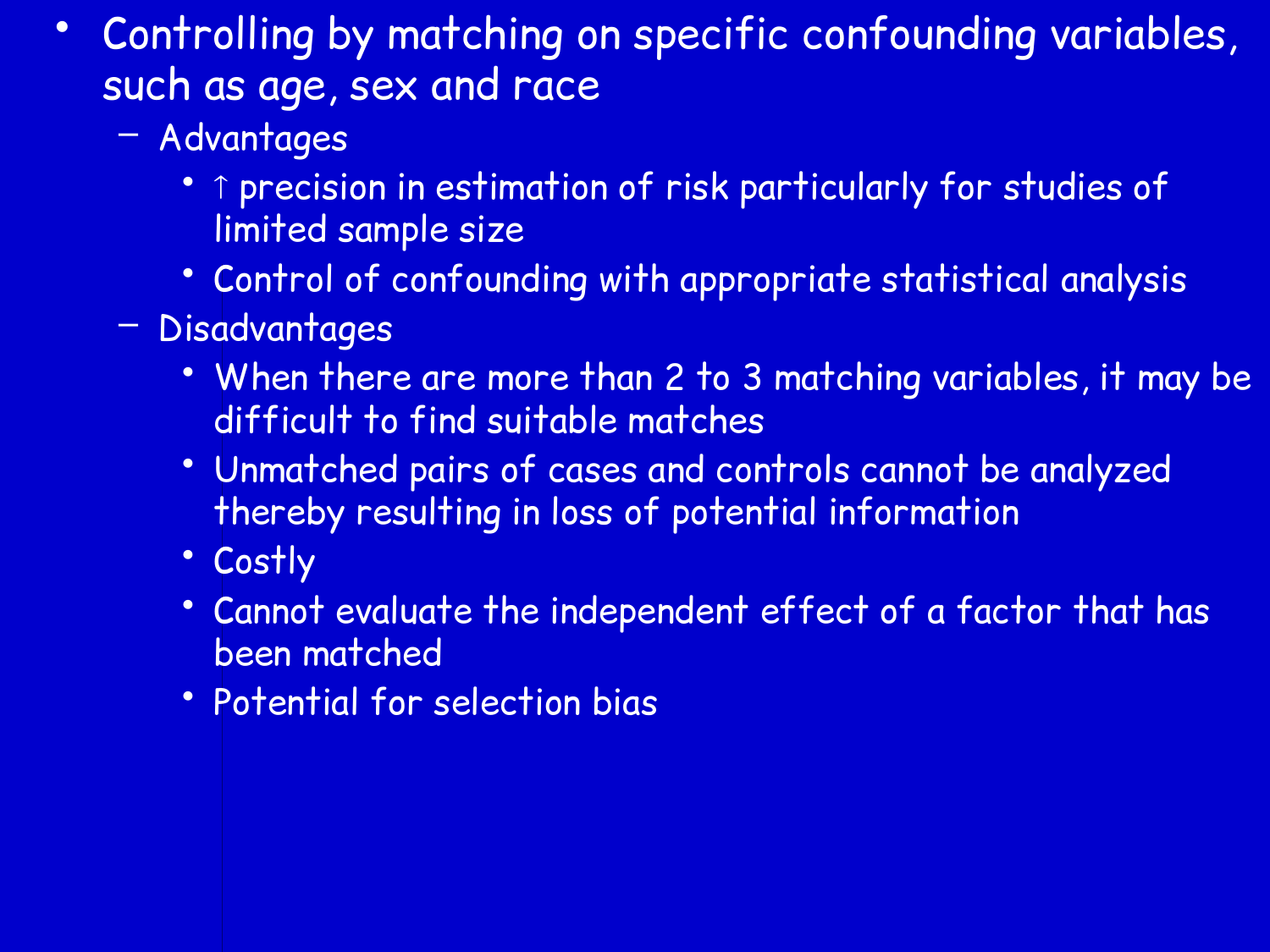

Controlling by matching on specific confounding variables, such as age, sex and race
Advantages
↑ precision in estimation of risk particularly for studies of limited sample size
Control of confounding with appropriate statistical analysis
Disadvantages
When there are more than 2 to 3 matching variables, it may be difficult to find suitable matches
Unmatched pairs of cases and controls cannot be analyzed thereby resulting in loss of potential information
Costly
Cannot evaluate the independent effect of a factor that has been matched
Potential for selection bias